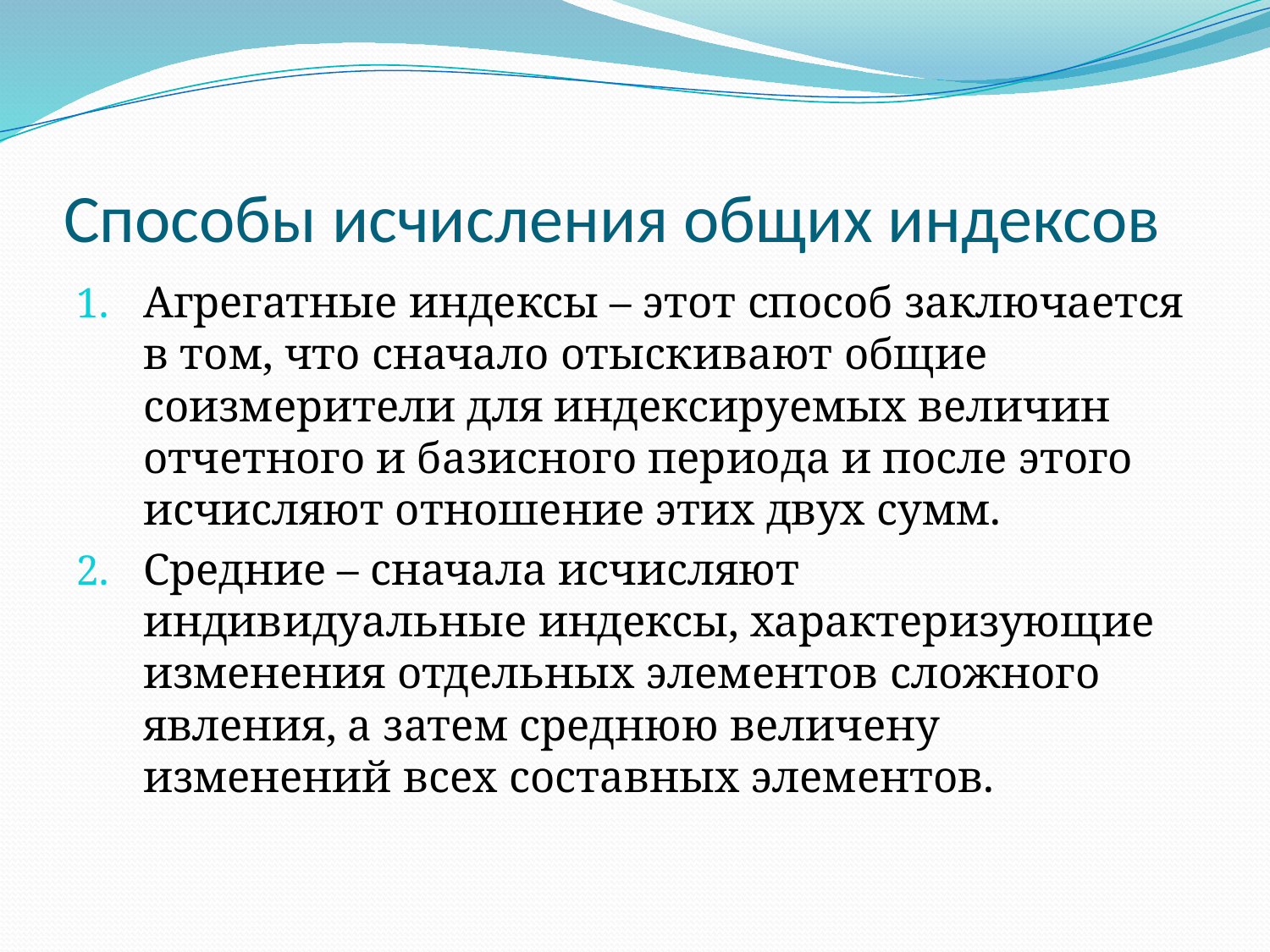

# Способы исчисления общих индексов
Агрегатные индексы – этот способ заключается в том, что сначало отыскивают общие соизмерители для индексируемых величин отчетного и базисного периода и после этого исчисляют отношение этих двух сумм.
Средние – сначала исчисляют индивидуальные индексы, характеризующие изменения отдельных элементов сложного явления, а затем среднюю величену изменений всех составных элементов.